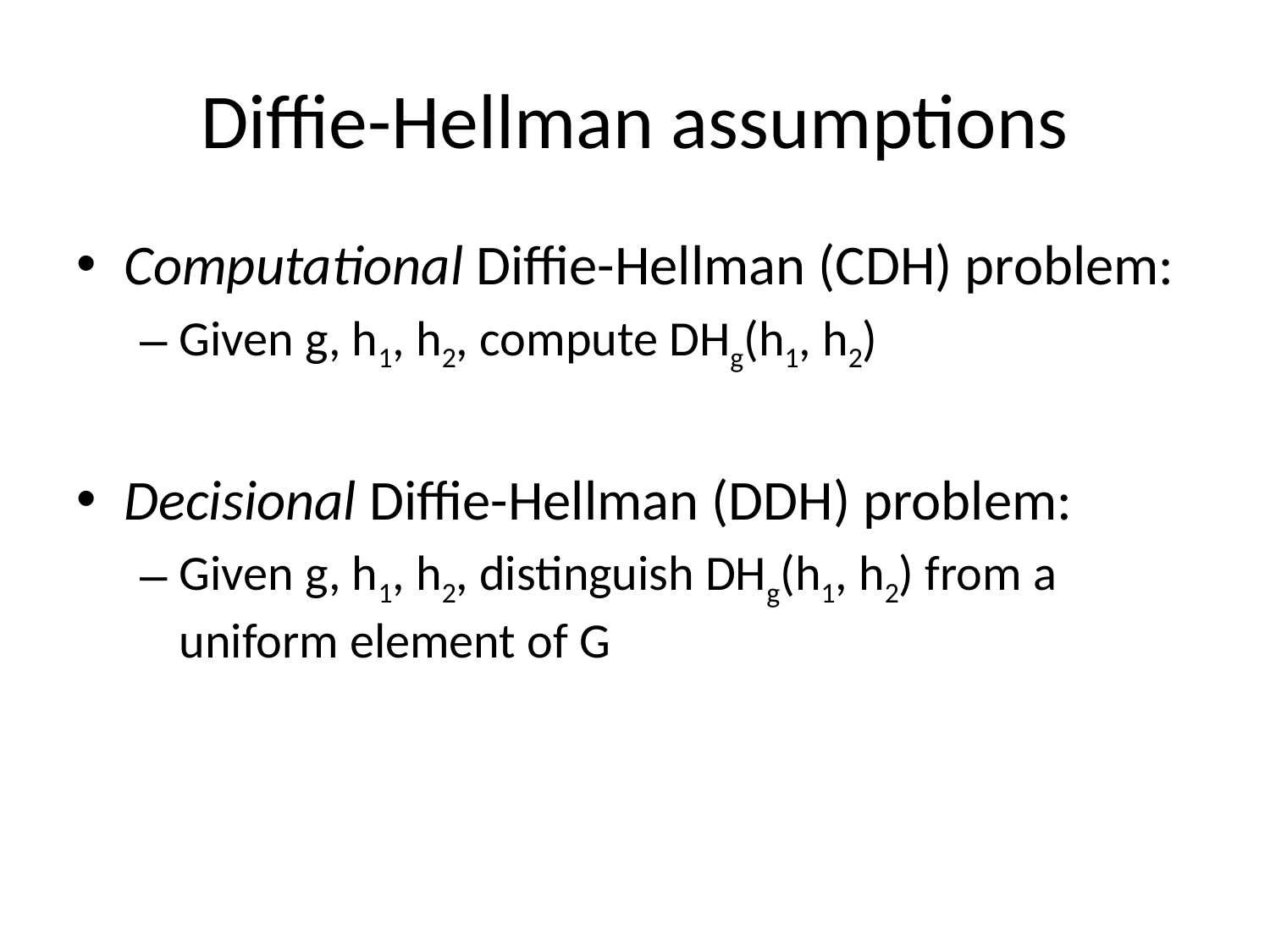

# Diffie-Hellman assumptions
Computational Diffie-Hellman (CDH) problem:
Given g, h1, h2, compute DHg(h1, h2)

Decisional Diffie-Hellman (DDH) problem:
Given g, h1, h2, distinguish DHg(h1, h2) from a uniform element of G